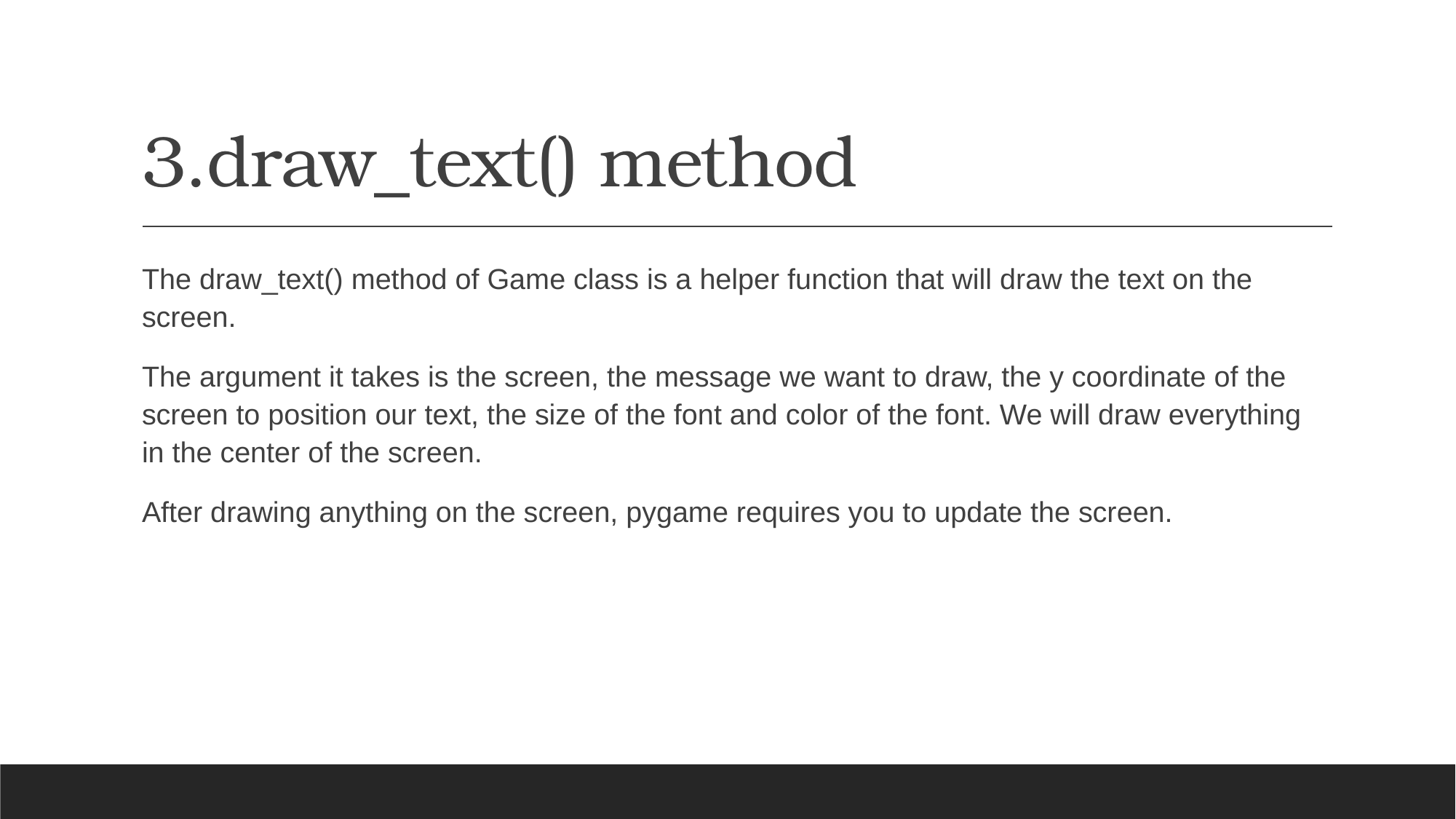

# 3.draw_text() method
The draw_text() method of Game class is a helper function that will draw the text on the screen.
The argument it takes is the screen, the message we want to draw, the y coordinate of the screen to position our text, the size of the font and color of the font. We will draw everything in the center of the screen.
After drawing anything on the screen, pygame requires you to update the screen.